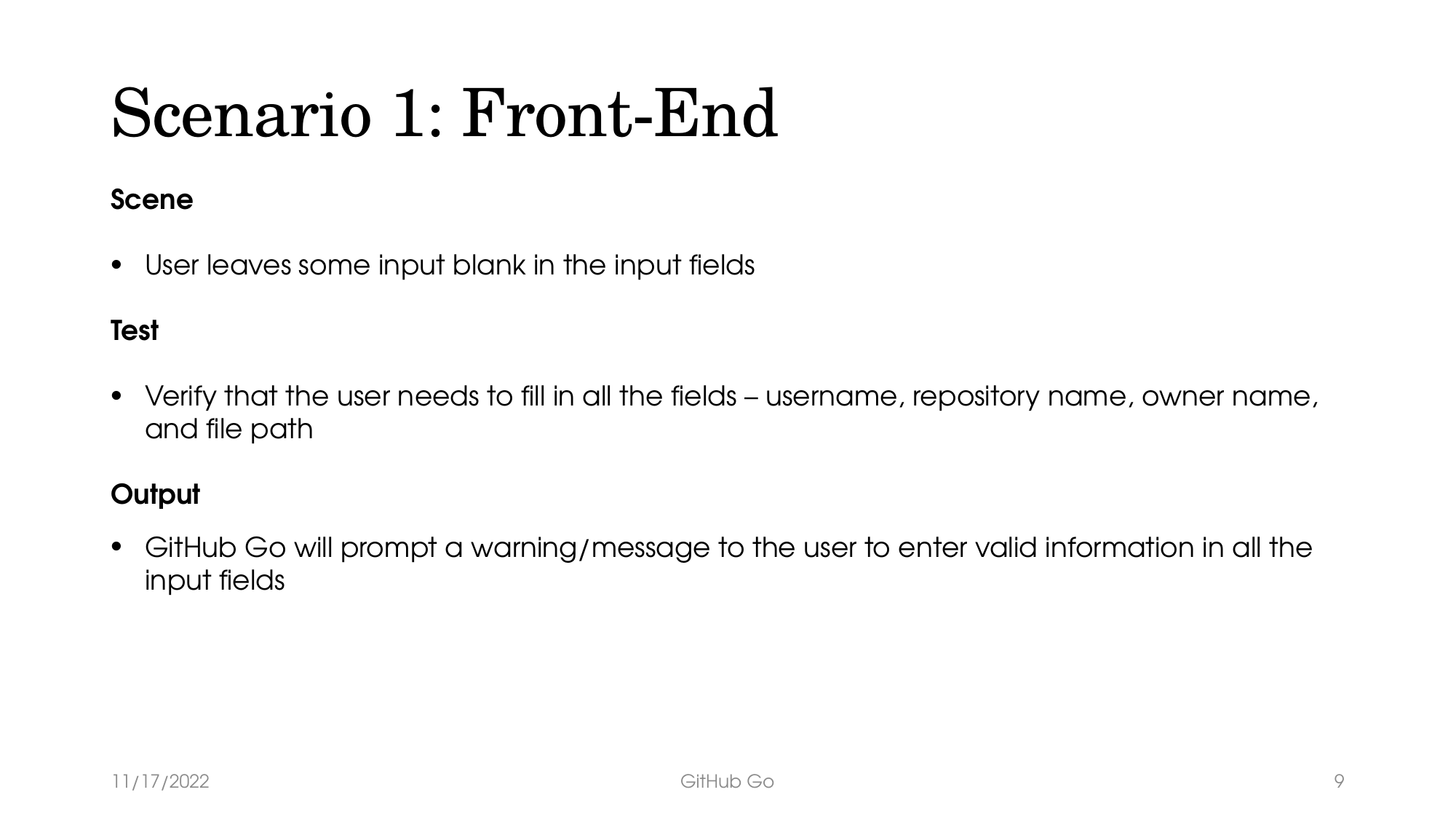

# Scenario 1: Front-End
Scene

User leaves some input blank in the input fields

Test

Verify that the user needs to fill in all the fields – username, repository name, owner name, and file path

Output

GitHub Go will prompt a warning/message to the user to enter valid information in all the input fields

11/17/2022
GitHub Go
9